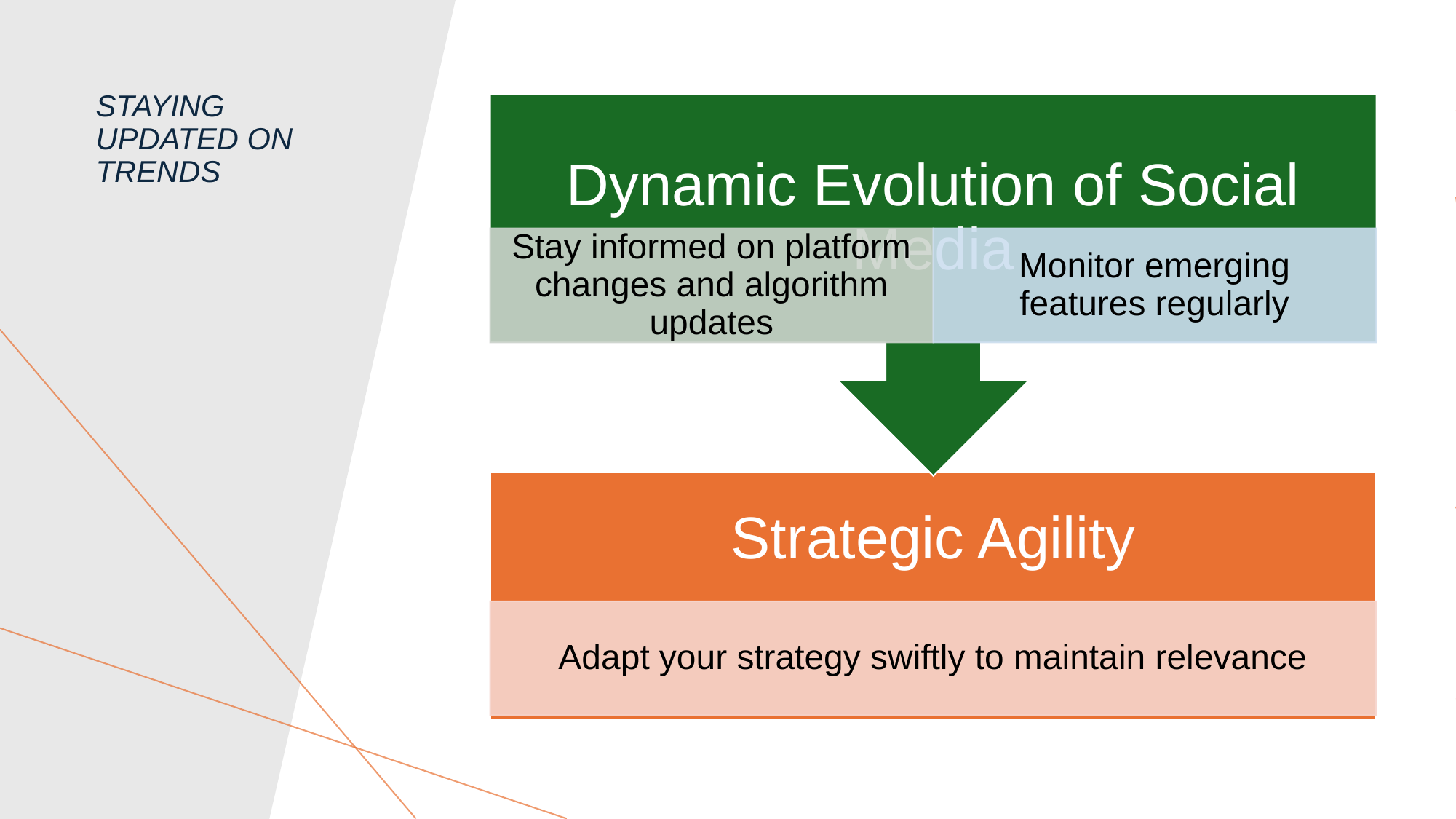

# Staying Updated on Trends
Strategic Agility
Adapt your strategy swiftly to maintain relevance
Dynamic Evolution of Social Media
Stay informed on platform changes and algorithm updates
Monitor emerging features regularly